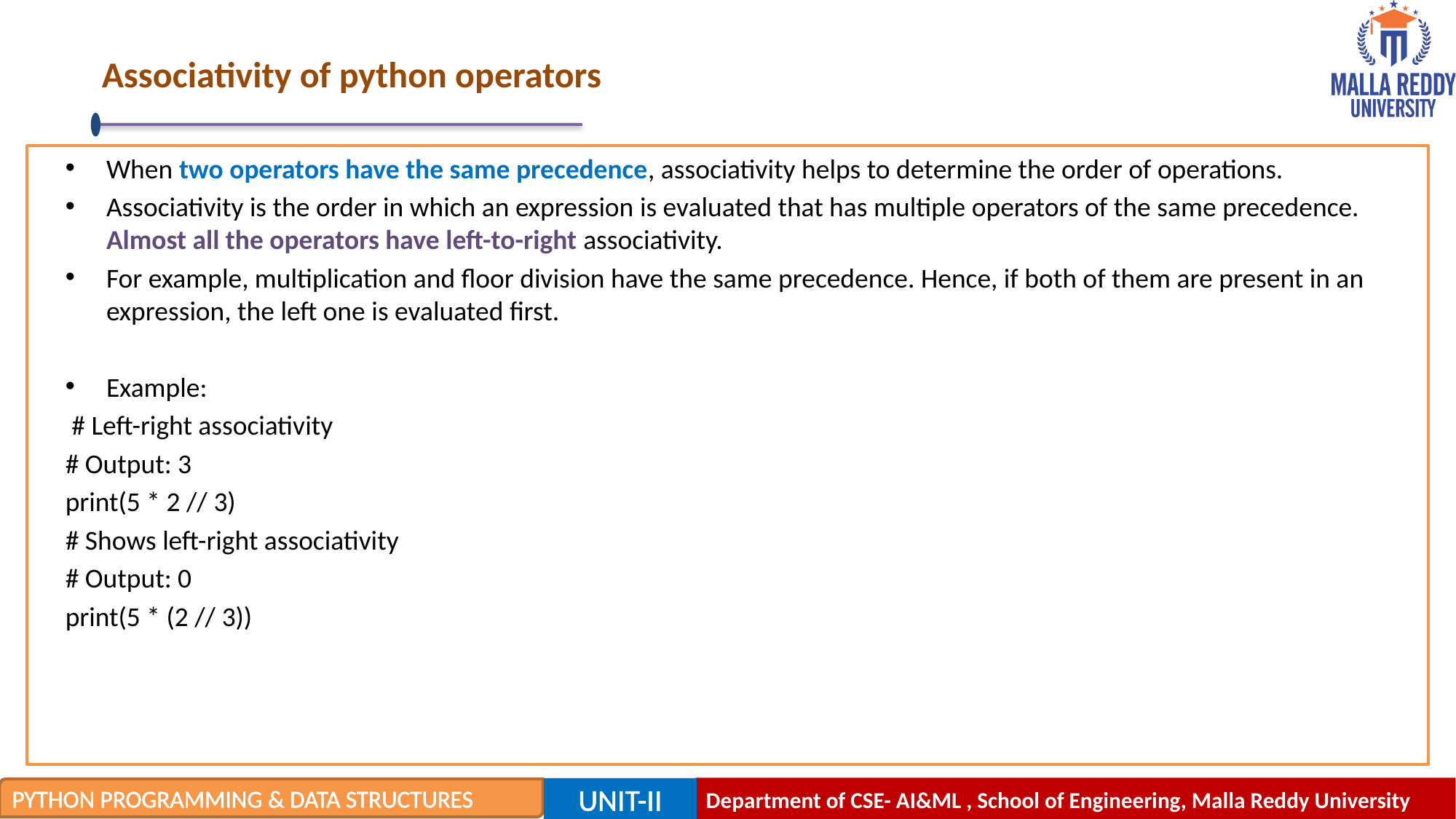

# Associativity of python operators

When two operators have the same precedence, associativity helps to determine the order of operations.
Associativity is the order in which an expression is evaluated that has multiple operators of the same precedence. Almost all the operators have left-to-right associativity.
For example, multiplication and floor division have the same precedence. Hence, if both of them are present in an expression, the left one is evaluated first.

Example:
 # Left-right associativity
# Output: 3
print(5 * 2 // 3)
# Shows left-right associativity
# Output: 0
print(5 * (2 // 3))